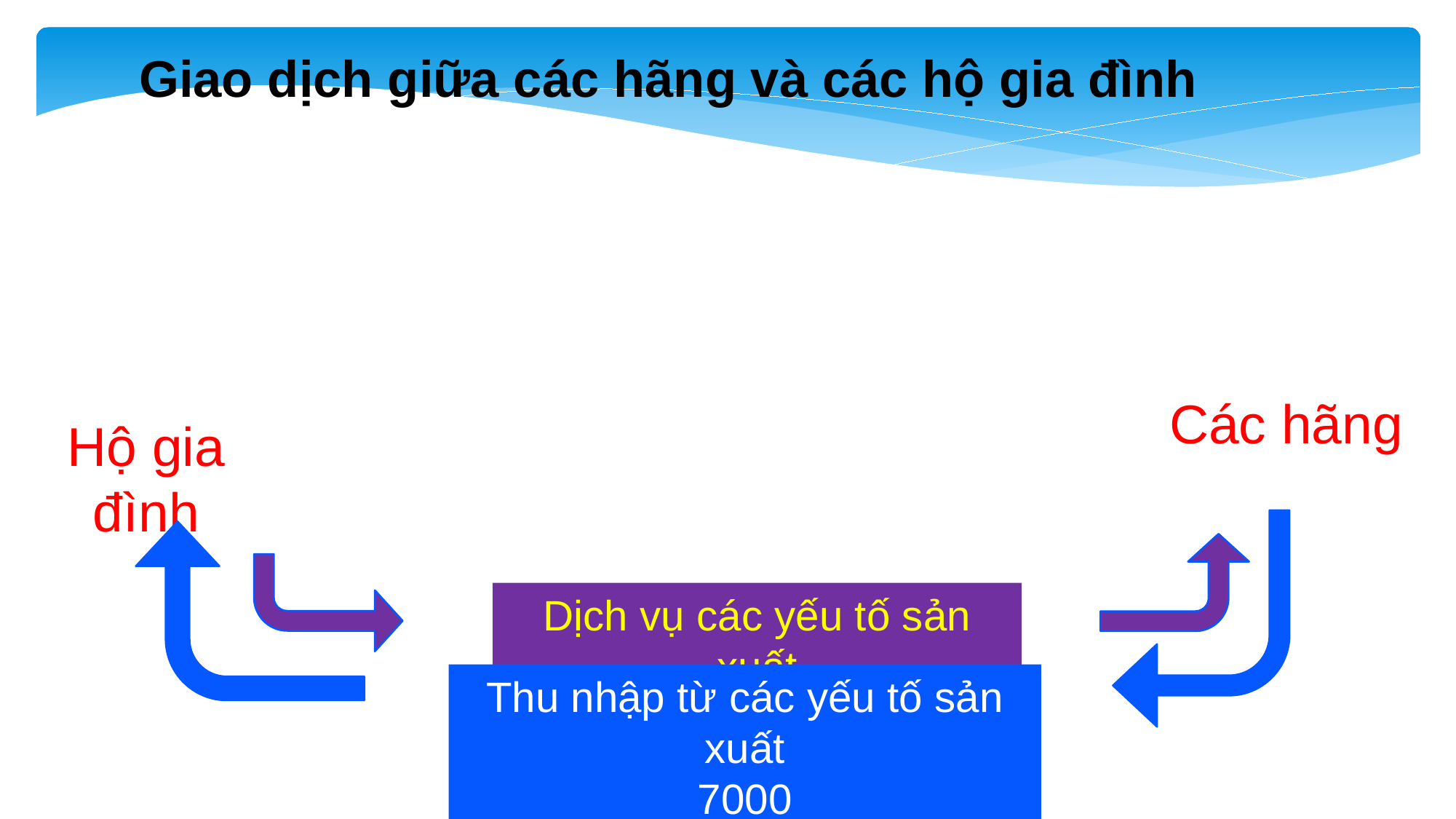

Giao dịch giữa các hãng và các hộ gia đình
Các hãng
Hộ gia đình

Dịch vụ các yếu tố sản xuất
Thu nhập từ các yếu tố sản xuất
7000
10